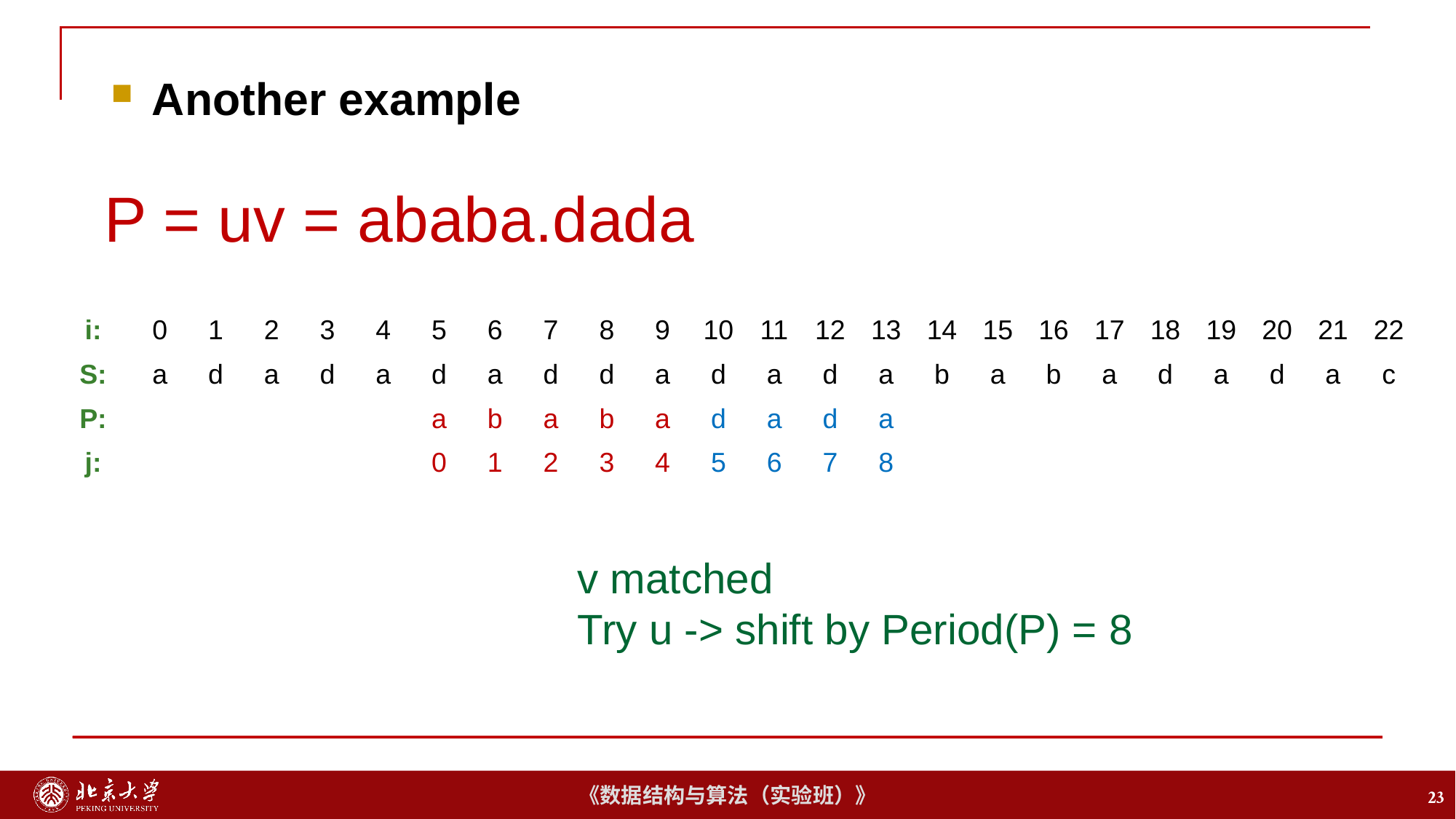

Another example
P = uv = ababa.dada
| i: | 0 | 1 | 2 | 3 | 4 | 5 | 6 | 7 | 8 | 9 | 10 | 11 | 12 | 13 | 14 | 15 | 16 | 17 | 18 | 19 | 20 | 21 | 22 |
| --- | --- | --- | --- | --- | --- | --- | --- | --- | --- | --- | --- | --- | --- | --- | --- | --- | --- | --- | --- | --- | --- | --- | --- |
| S: | a | d | a | d | a | d | a | d | d | a | d | a | d | a | b | a | b | a | d | a | d | a | c |
| P: |  |  |  |  |  | a | b | a | b | a | d | a | d | a |  |  |  |  |  |  |  |  |  |
| j: |  |  |  |  |  | 0 | 1 | 2 | 3 | 4 | 5 | 6 | 7 | 8 |  |  |  |  |  |  |  |  |  |
v matched
Try u -> shift by Period(P) = 8
23